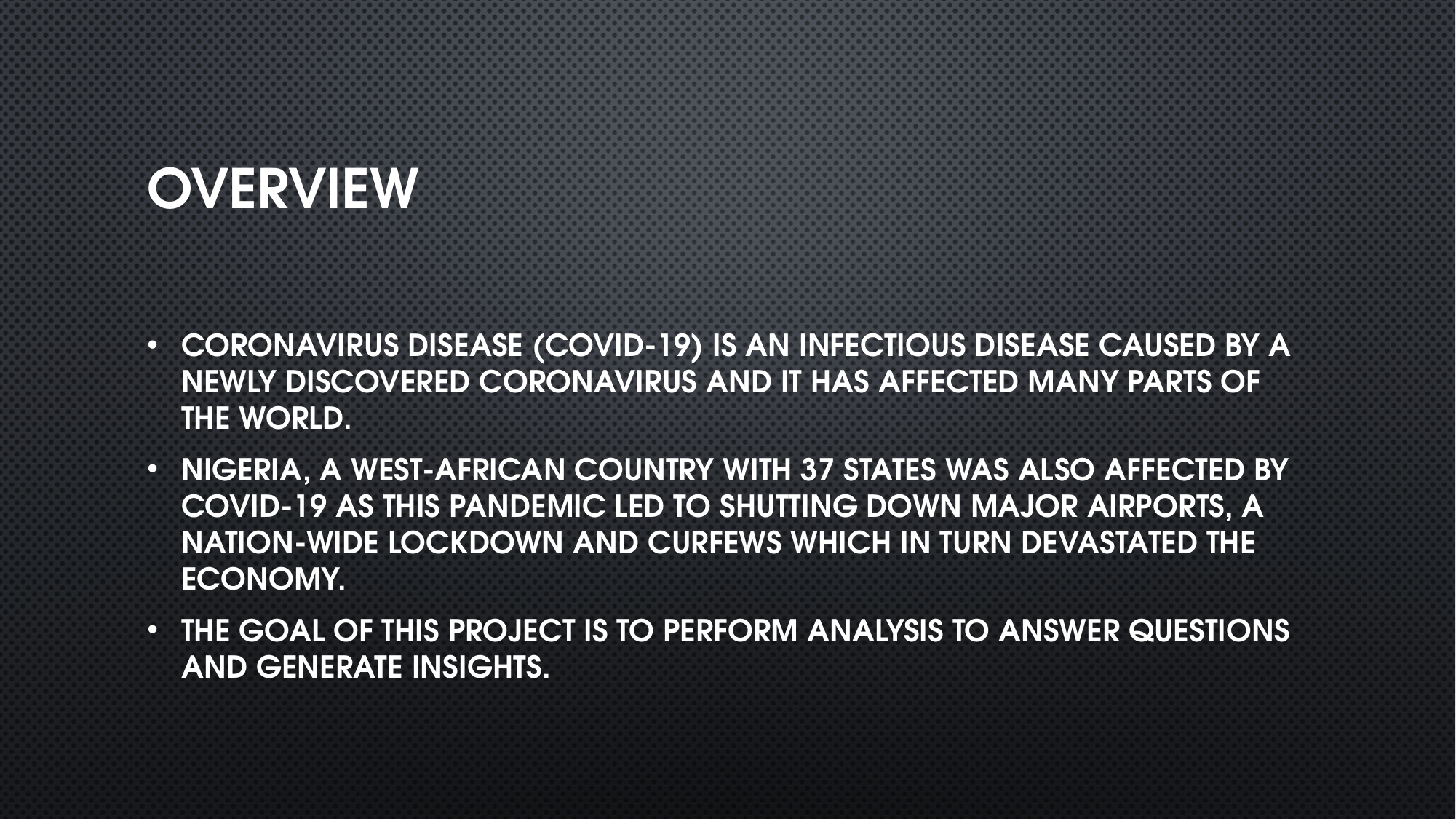

# OVERVIEW
Coronavirus disease (COVID-19) is an infectious disease caused by a newly discovered coronavirus and it has affected many parts of the world.
Nigeria, a West-African country with 37 states was also affected by COVID-19 as this pandemic led to shutting down major airports, a nation-wide lockdown and curfews which in turn devastated the economy.
The goal of this project is to perform analysis to answer questions and generate insights.